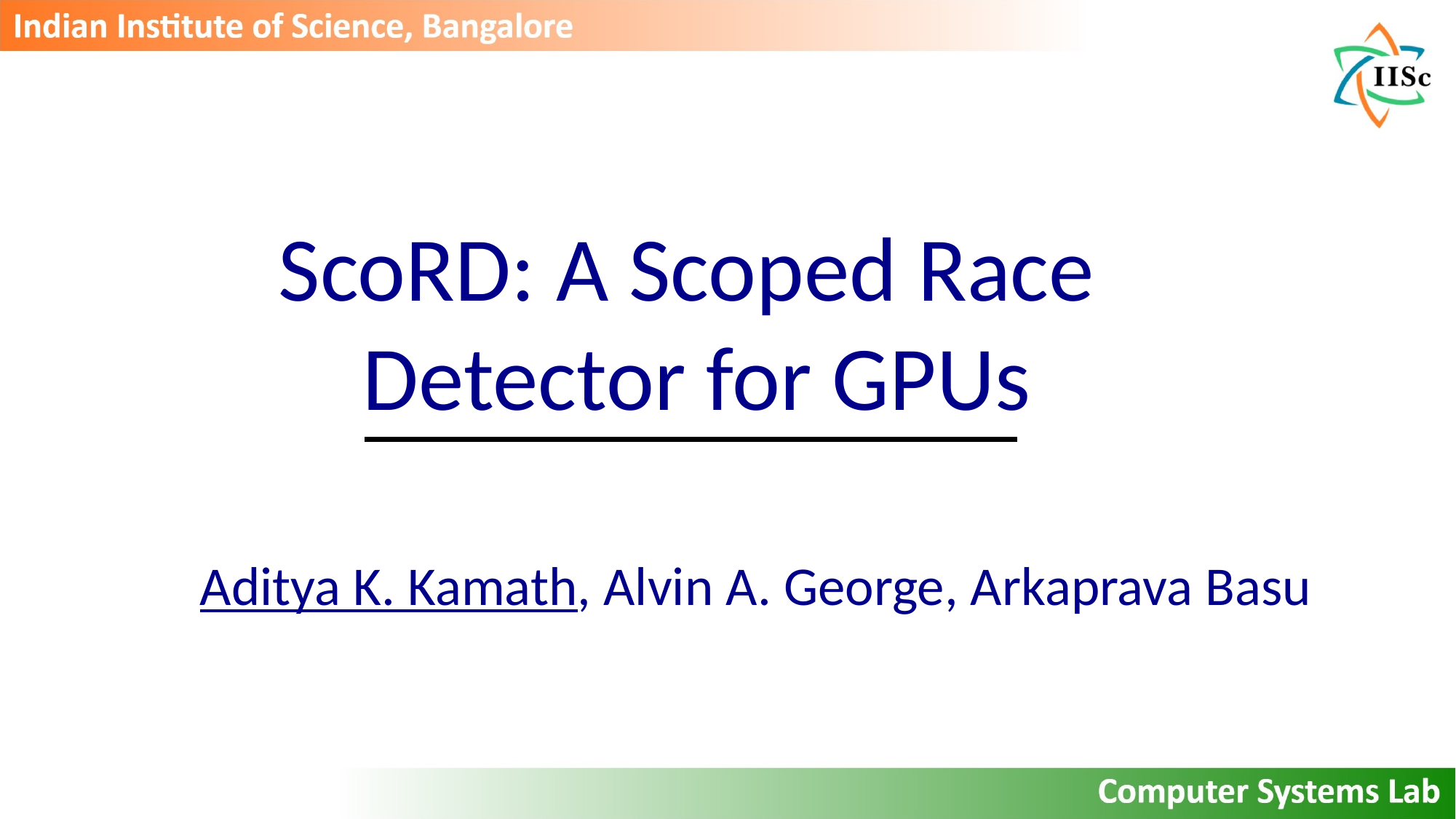

ScoRD: A Scoped Race
Detector for GPUs
Aditya K. Kamath, Alvin A. George, Arkaprava Basu